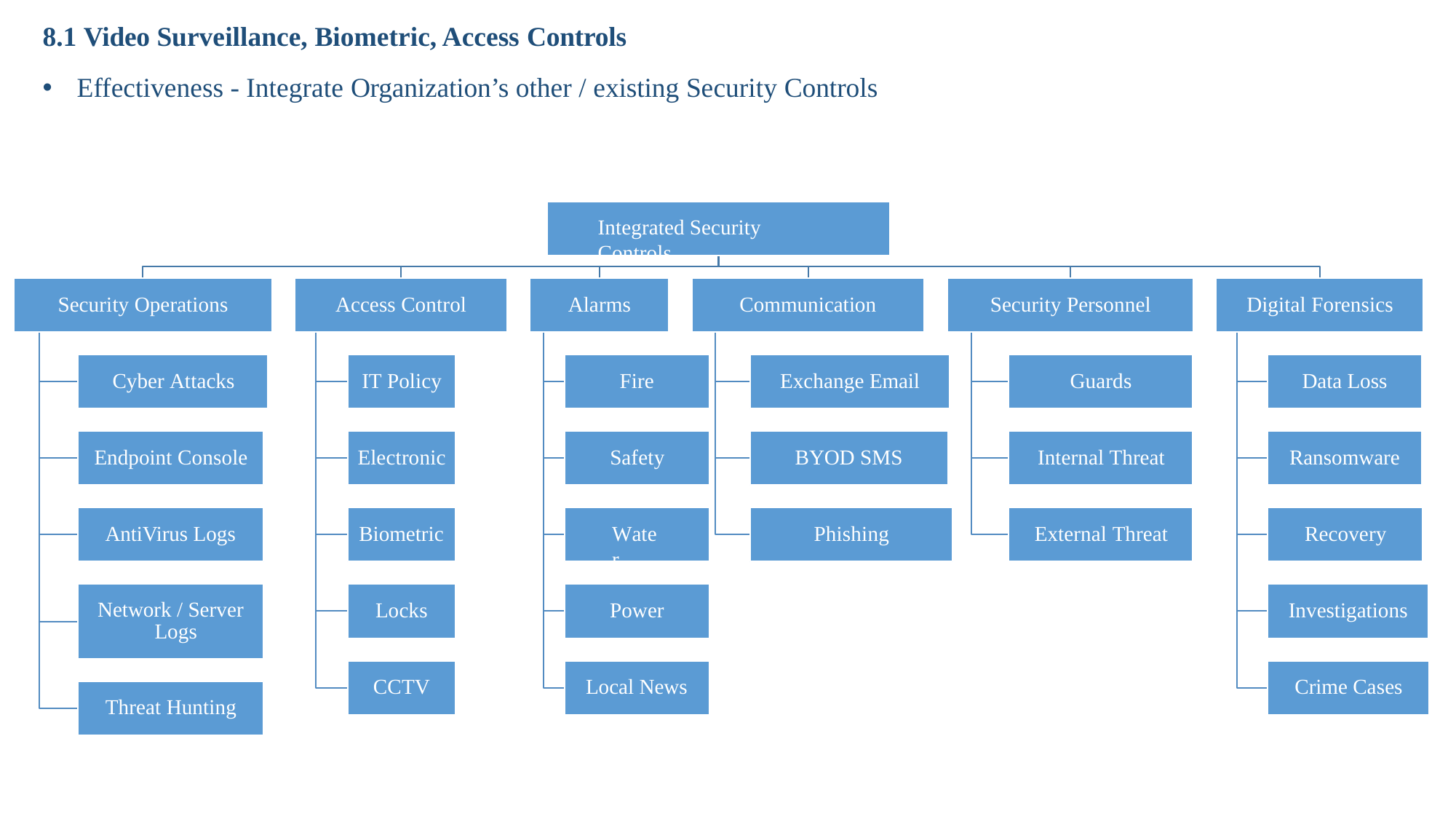

# 8.1 Video Surveillance, Biometric, Access Controls
Effectiveness - Integrate Organization’s other / existing Security Controls

Integrated Security Controls

Security Operations
Access Control
Alarms
Communication
Security Personnel
Digital Forensics

Cyber Attacks
IT Policy
Fire
Exchange Email
Guards
Data Loss

Endpoint Console
Electronic
Safety
BYOD SMS
Internal Threat
Ransomware

AntiVirus Logs
Biometric
Water
Phishing
External Threat
Recovery

Network / Server  Logs
Locks
Power
Investigations

CCTV
Local News
Crime Cases

Threat Hunting